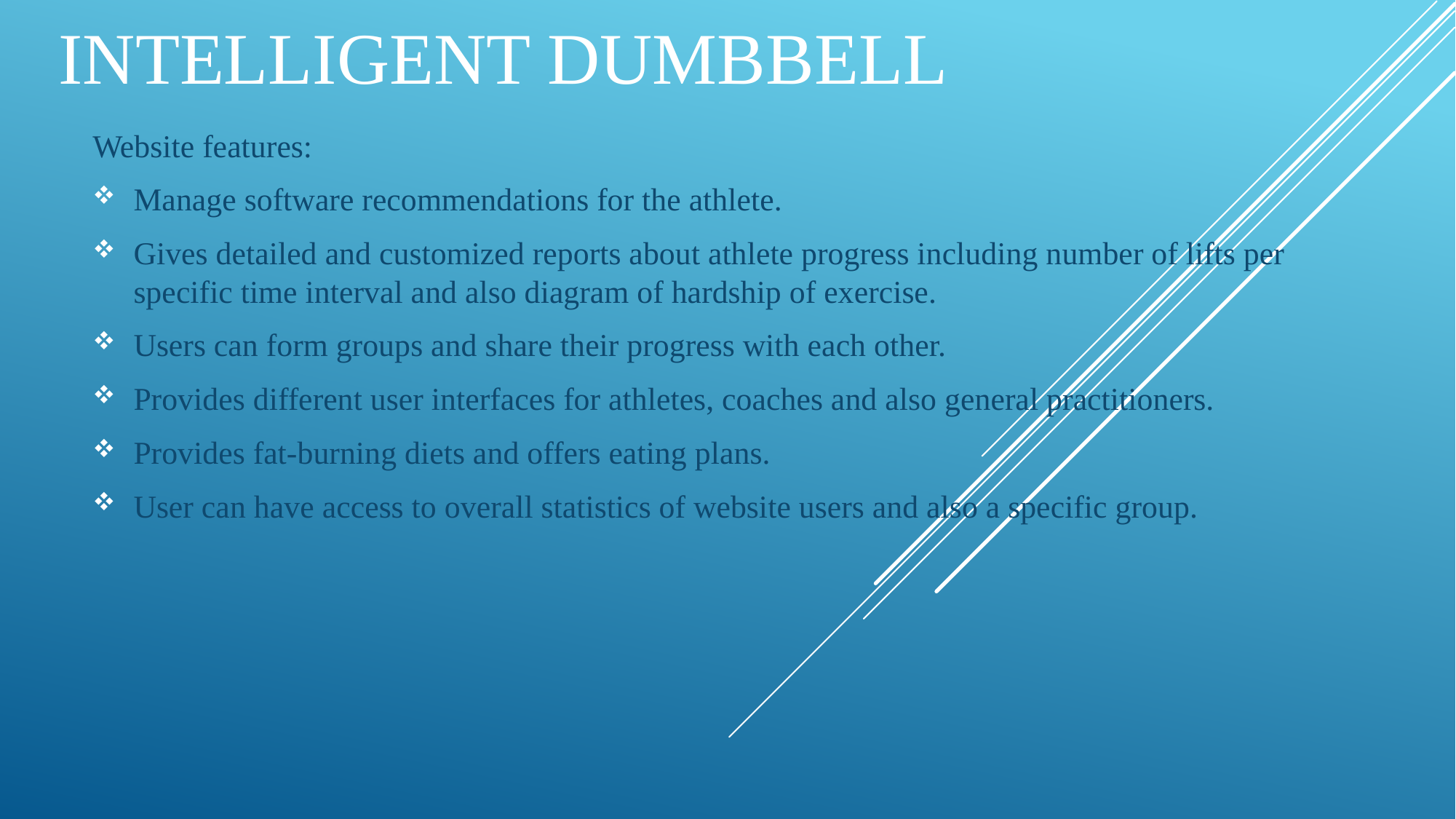

# Intelligent DUMBBELL
Website features:
Manage software recommendations for the athlete.
Gives detailed and customized reports about athlete progress including number of lifts per specific time interval and also diagram of hardship of exercise.
Users can form groups and share their progress with each other.
Provides different user interfaces for athletes, coaches and also general practitioners.
Provides fat-burning diets and offers eating plans.
User can have access to overall statistics of website users and also a specific group.